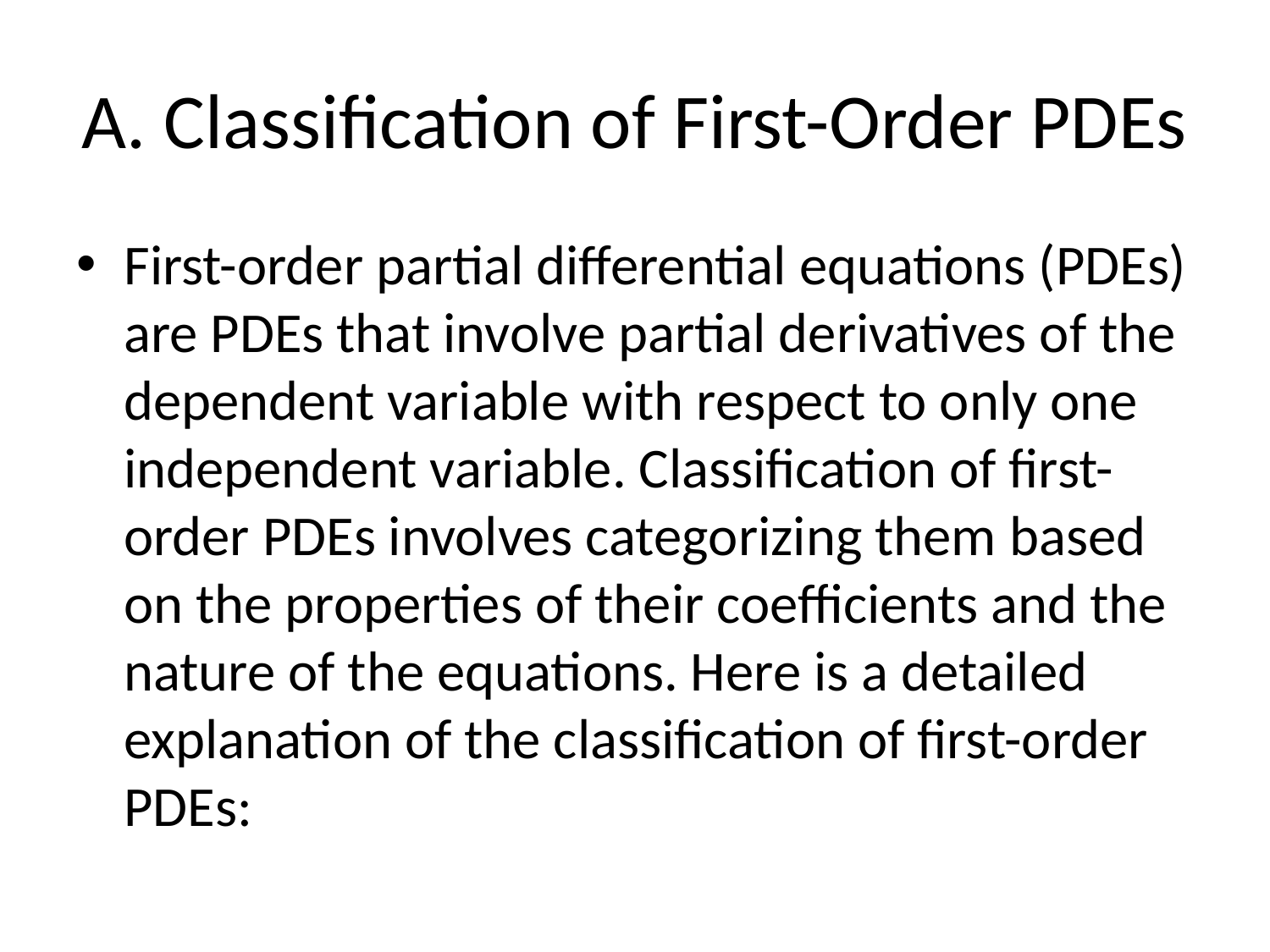

# A. Classification of First-Order PDEs
First-order partial differential equations (PDEs) are PDEs that involve partial derivatives of the dependent variable with respect to only one independent variable. Classification of first-order PDEs involves categorizing them based on the properties of their coefficients and the nature of the equations. Here is a detailed explanation of the classification of first-order PDEs: